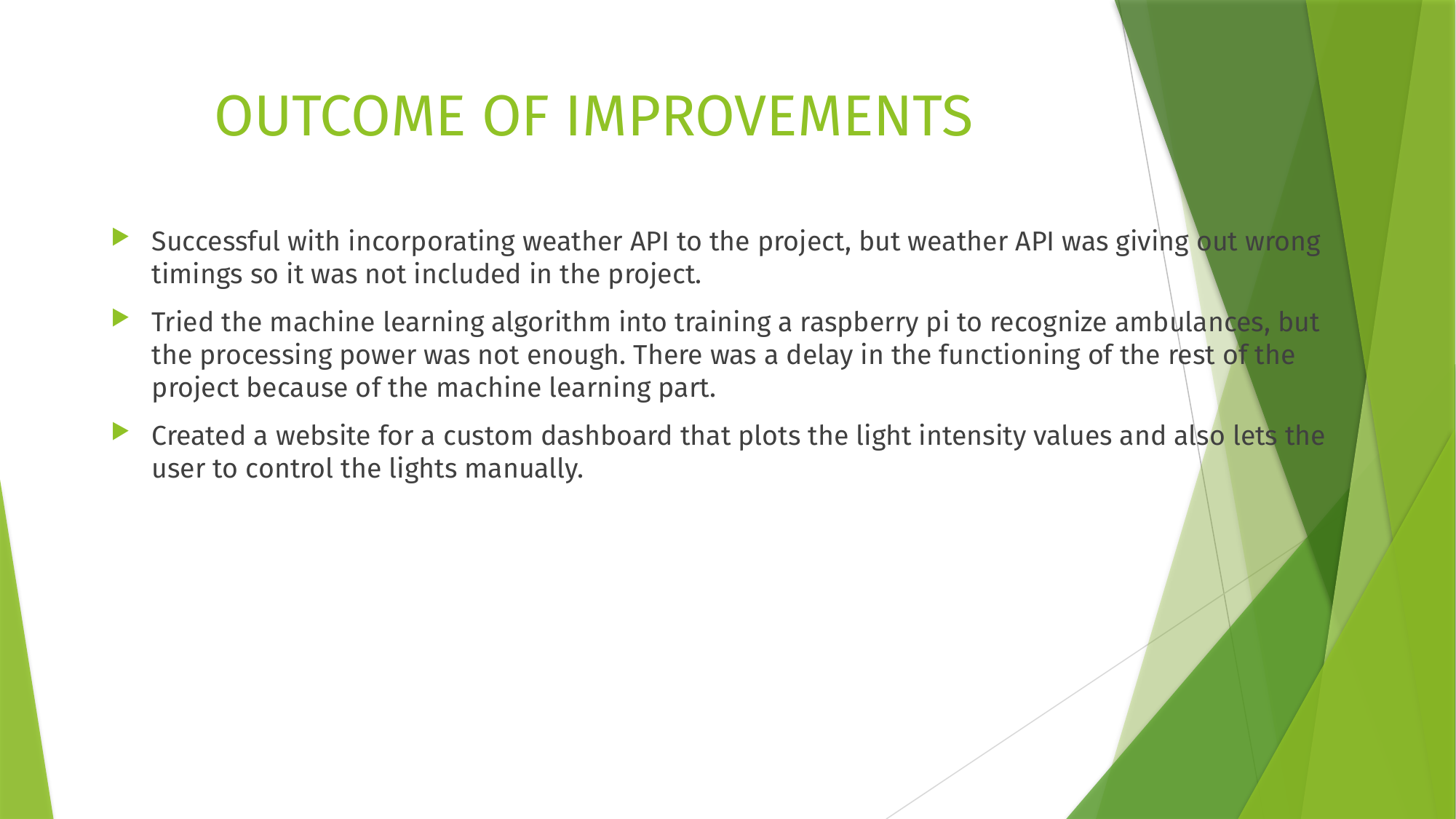

# OUTCOME OF IMPROVEMENTS
Successful with incorporating weather API to the project, but weather API was giving out wrong timings so it was not included in the project.
Tried the machine learning algorithm into training a raspberry pi to recognize ambulances, but the processing power was not enough. There was a delay in the functioning of the rest of the project because of the machine learning part.
Created a website for a custom dashboard that plots the light intensity values and also lets the user to control the lights manually.